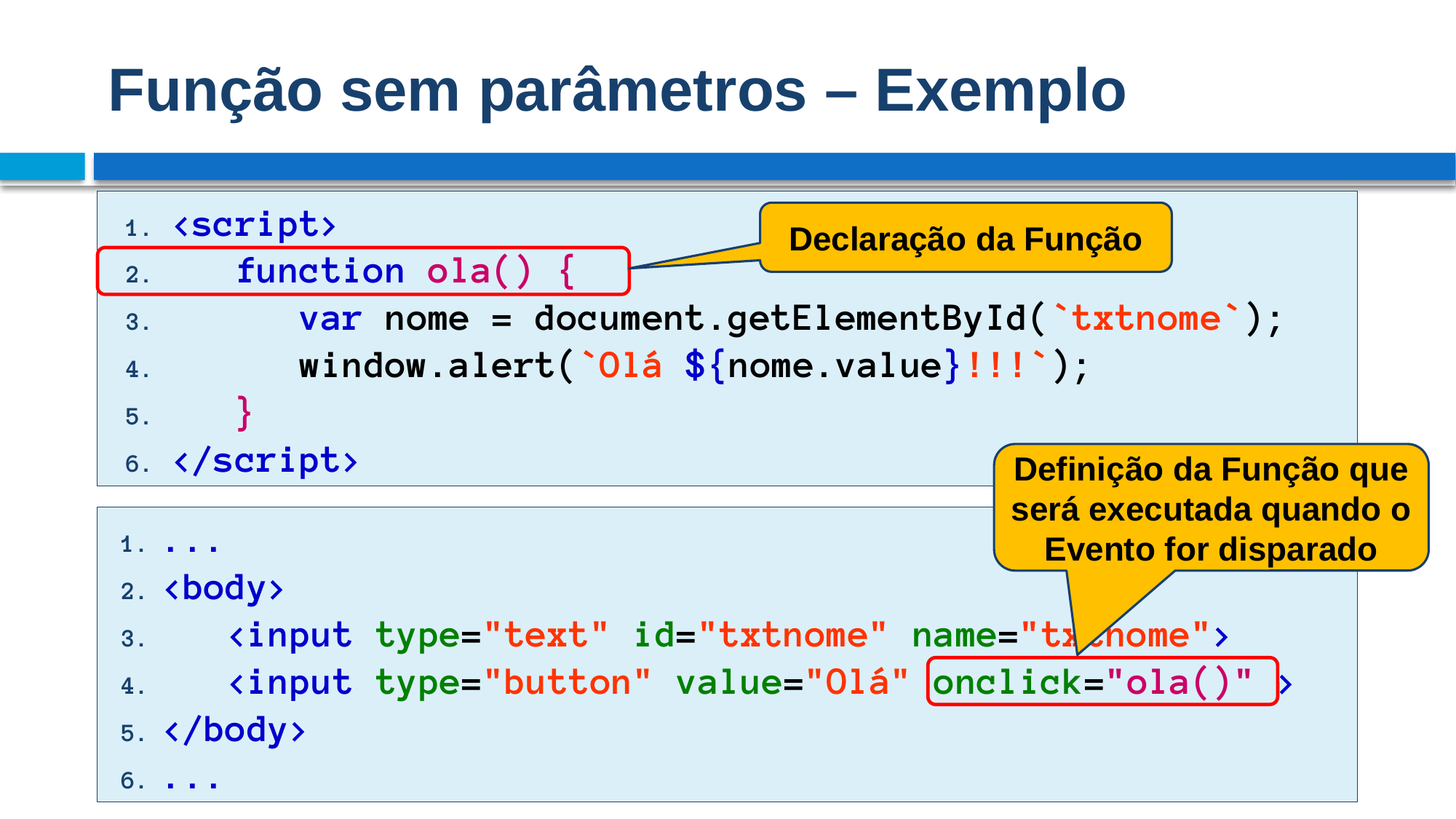

# Função sem parâmetros – Exemplo
7
<script>
   function ola() {
      var nome = document.getElementById(`txtnome`);
      window.alert(`Olá ${nome.value}!!!`);
   }
</script>
Declaração da Função

Definição da Função que será executada quando o Evento for disparado
...
<body>
   <input type="text" id="txtnome" name="txtnome">
   <input type="button" value="Olá" onclick="ola()" >
</body>
...